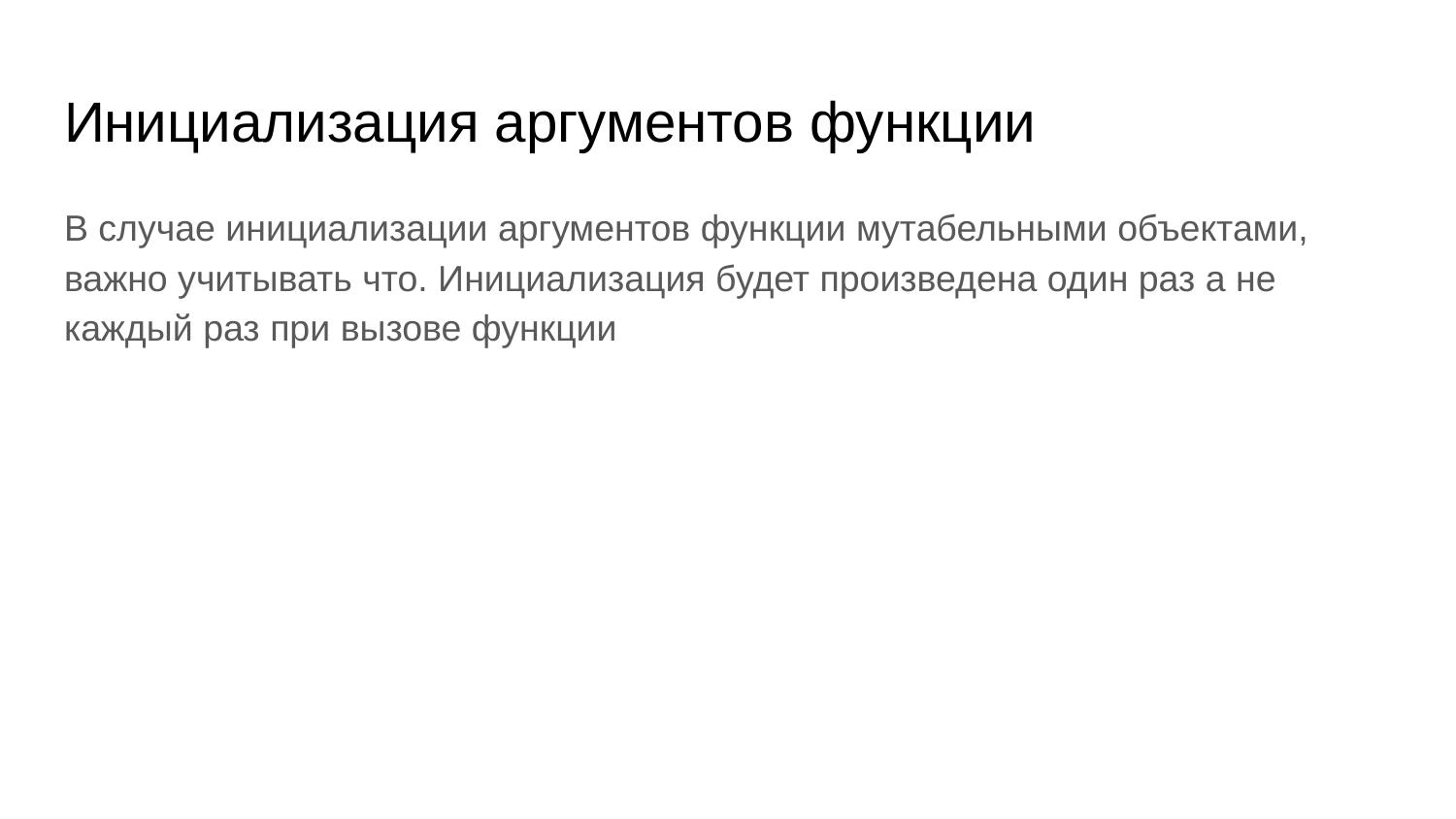

# Инициализация аргументов функции
В случае инициализации аргументов функции мутабельными объектами, важно учитывать что. Инициализация будет произведена один раз а не каждый раз при вызове функции